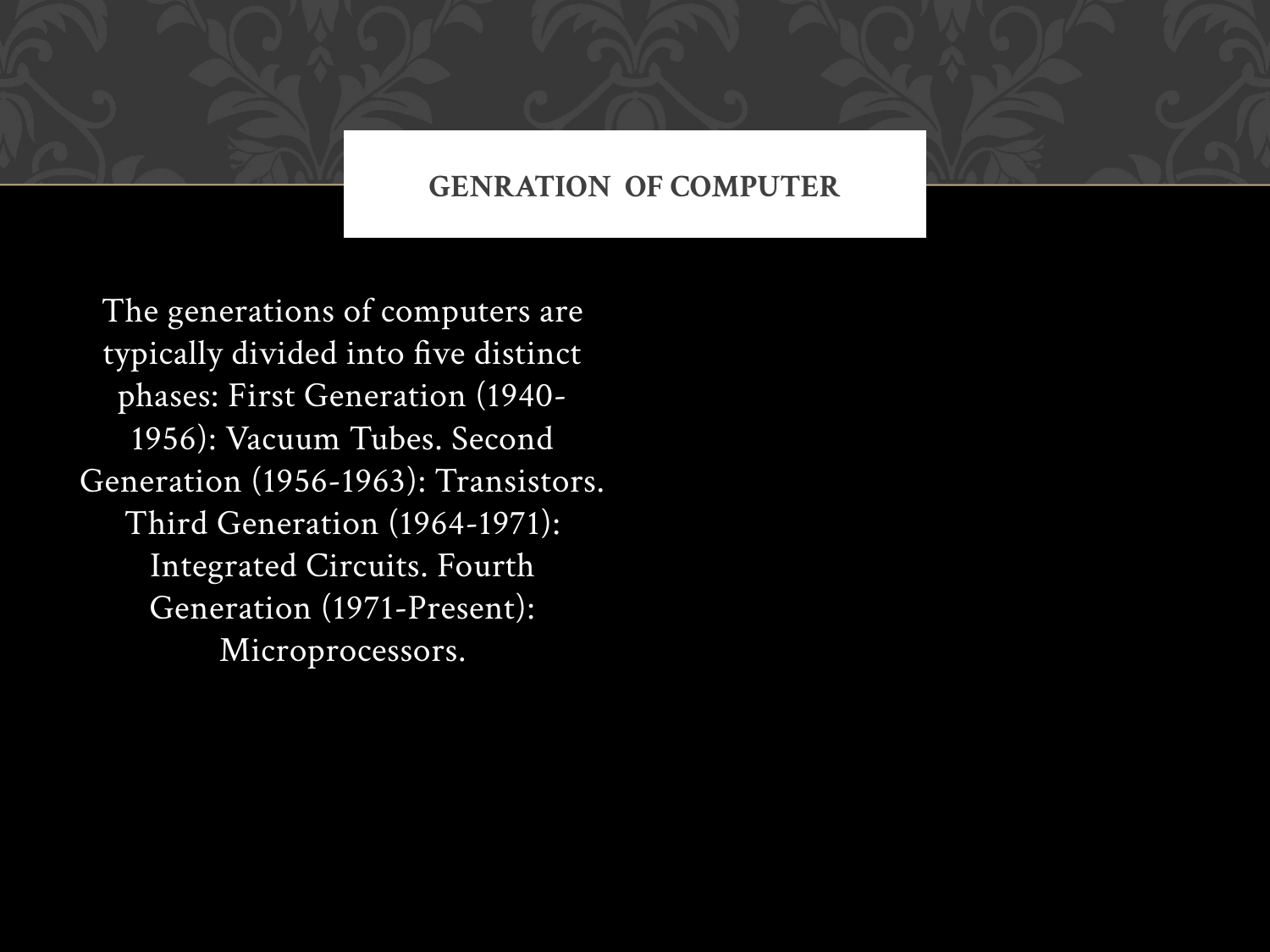

# GENRATION  OF COMPUTER

The generations of computers are typically divided into five distinct phases: First Generation (1940-1956): Vacuum Tubes. Second Generation (1956-1963): Transistors. Third Generation (1964-1971): Integrated Circuits. Fourth Generation (1971-Present): Microprocessors.